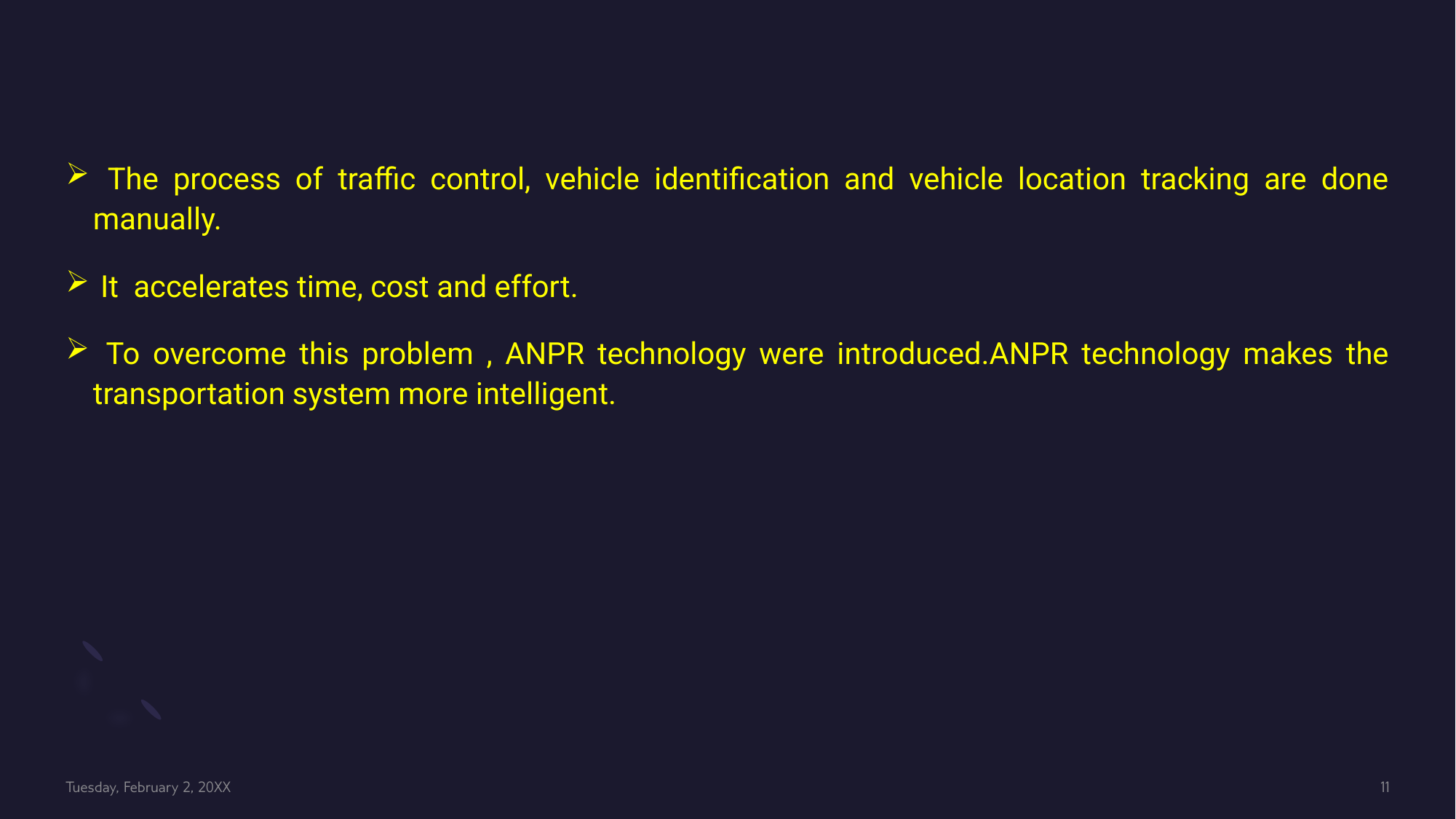

The process of traffic control, vehicle identification and vehicle location tracking are done manually.
 It  accelerates time, cost and effort.
 To overcome this problem , ANPR technology were introduced.ANPR technology makes the transportation system more intelligent.
Tuesday, February 2, 20XX
11